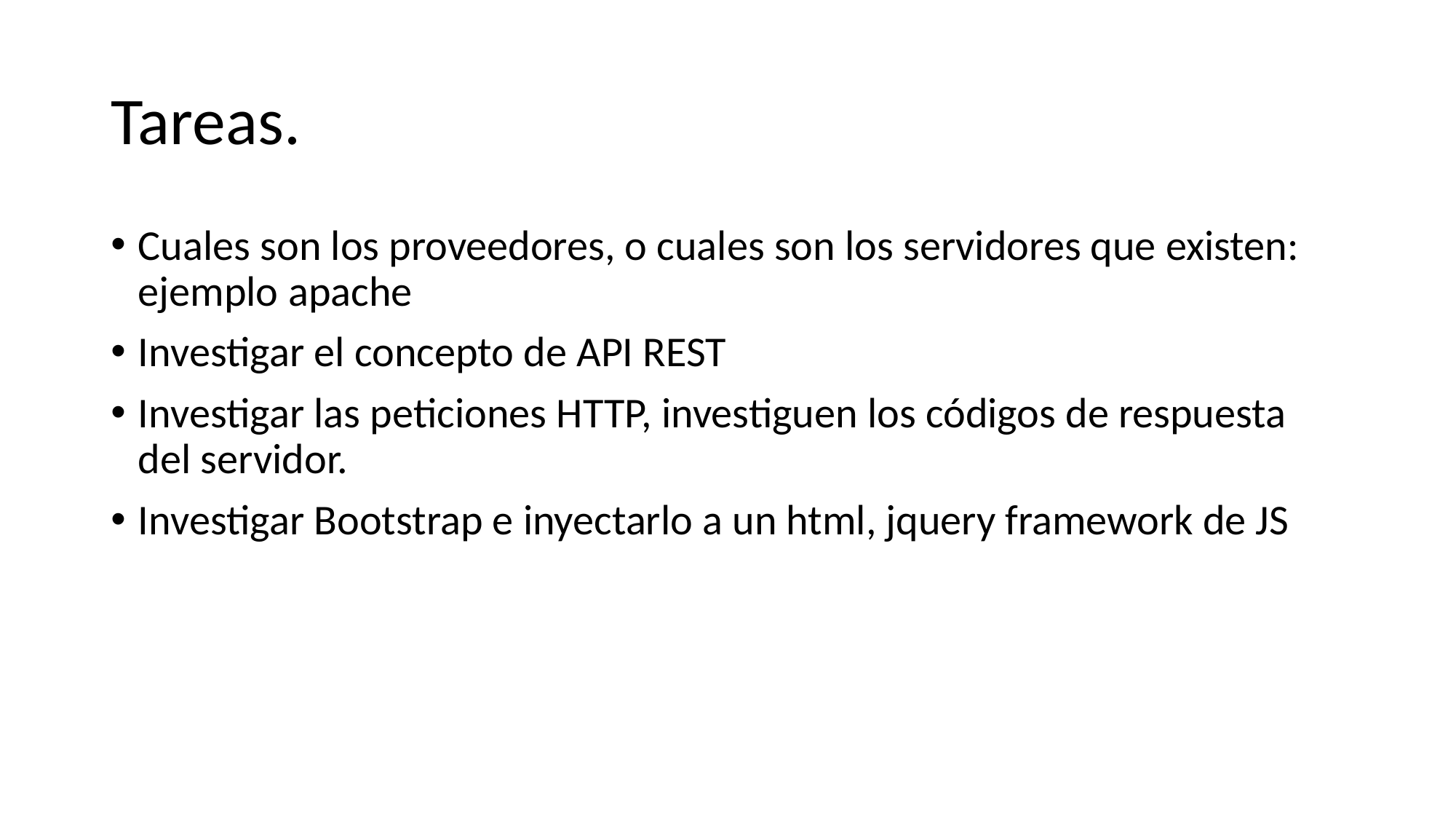

# Tareas.
Cuales son los proveedores, o cuales son los servidores que existen: ejemplo apache
Investigar el concepto de API REST
Investigar las peticiones HTTP, investiguen los códigos de respuesta del servidor.
Investigar Bootstrap e inyectarlo a un html, jquery framework de JS